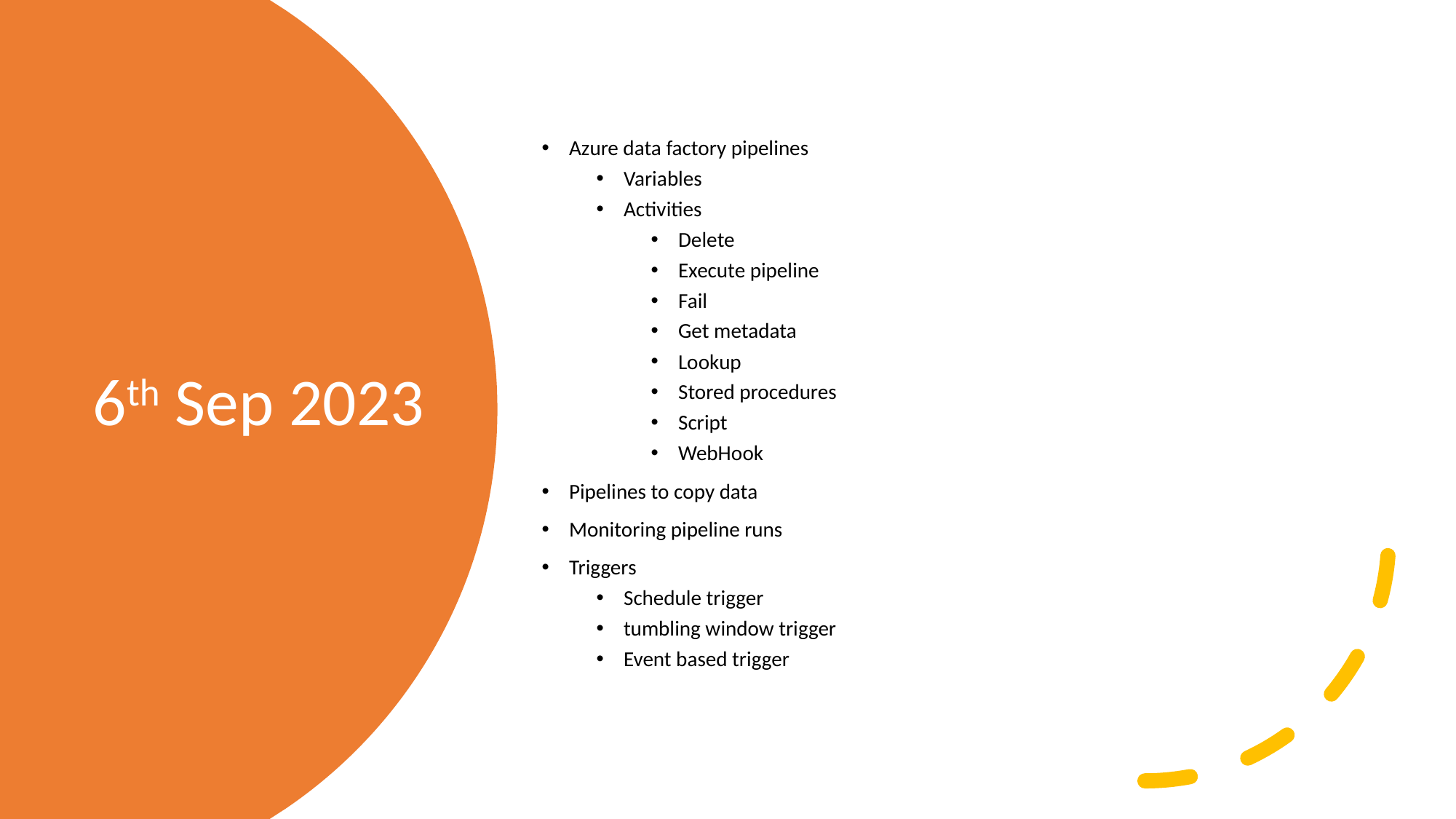

Azure data factory pipelines
Variables
Activities
Delete
Execute pipeline
Fail
Get metadata
Lookup
Stored procedures
Script
WebHook
Pipelines to copy data
Monitoring pipeline runs
Triggers
Schedule trigger
tumbling window trigger
Event based trigger
# 6th Sep 2023